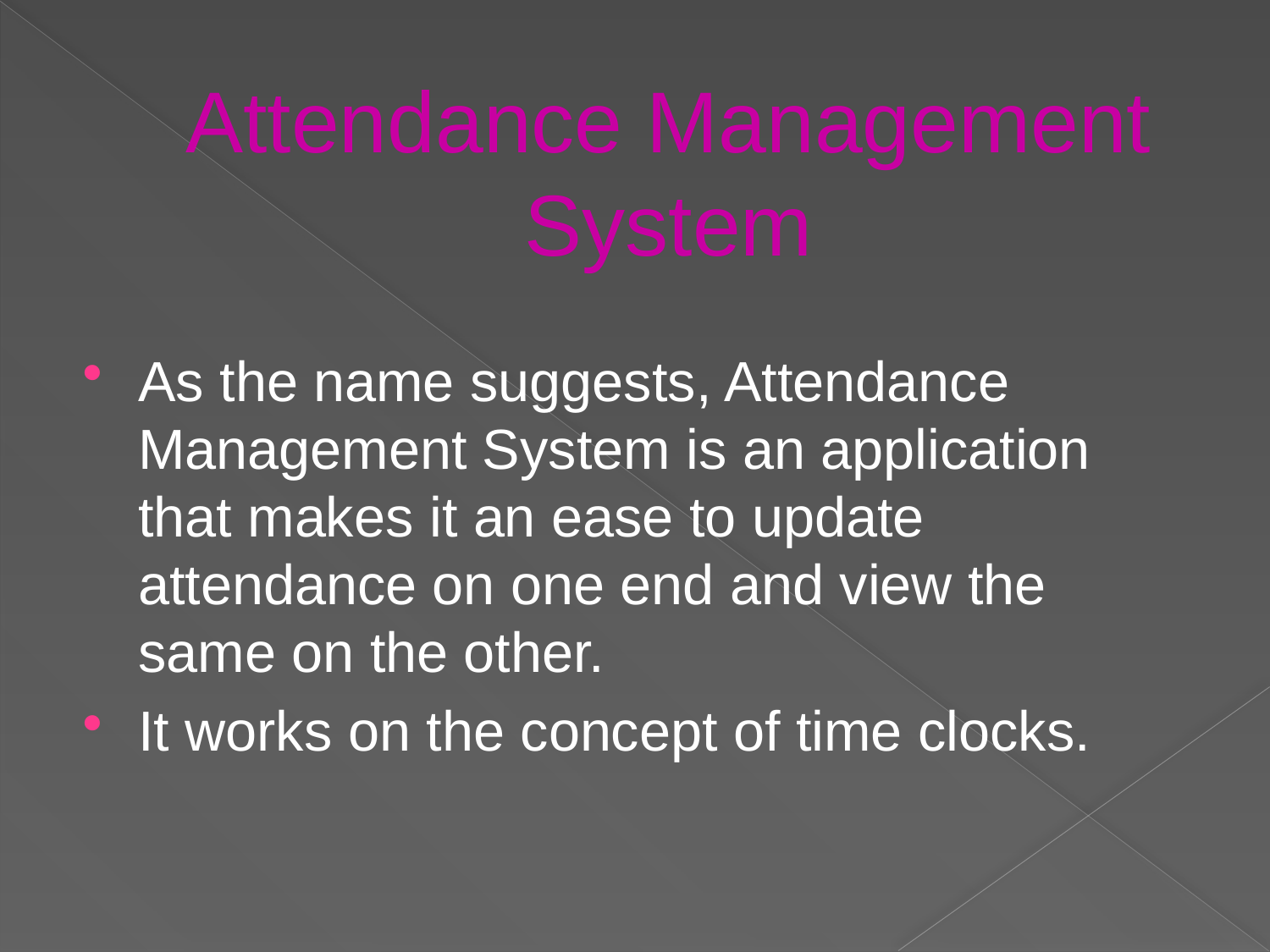

# Attendance Management System
As the name suggests, Attendance Management System is an application that makes it an ease to update attendance on one end and view the same on the other.
It works on the concept of time clocks.